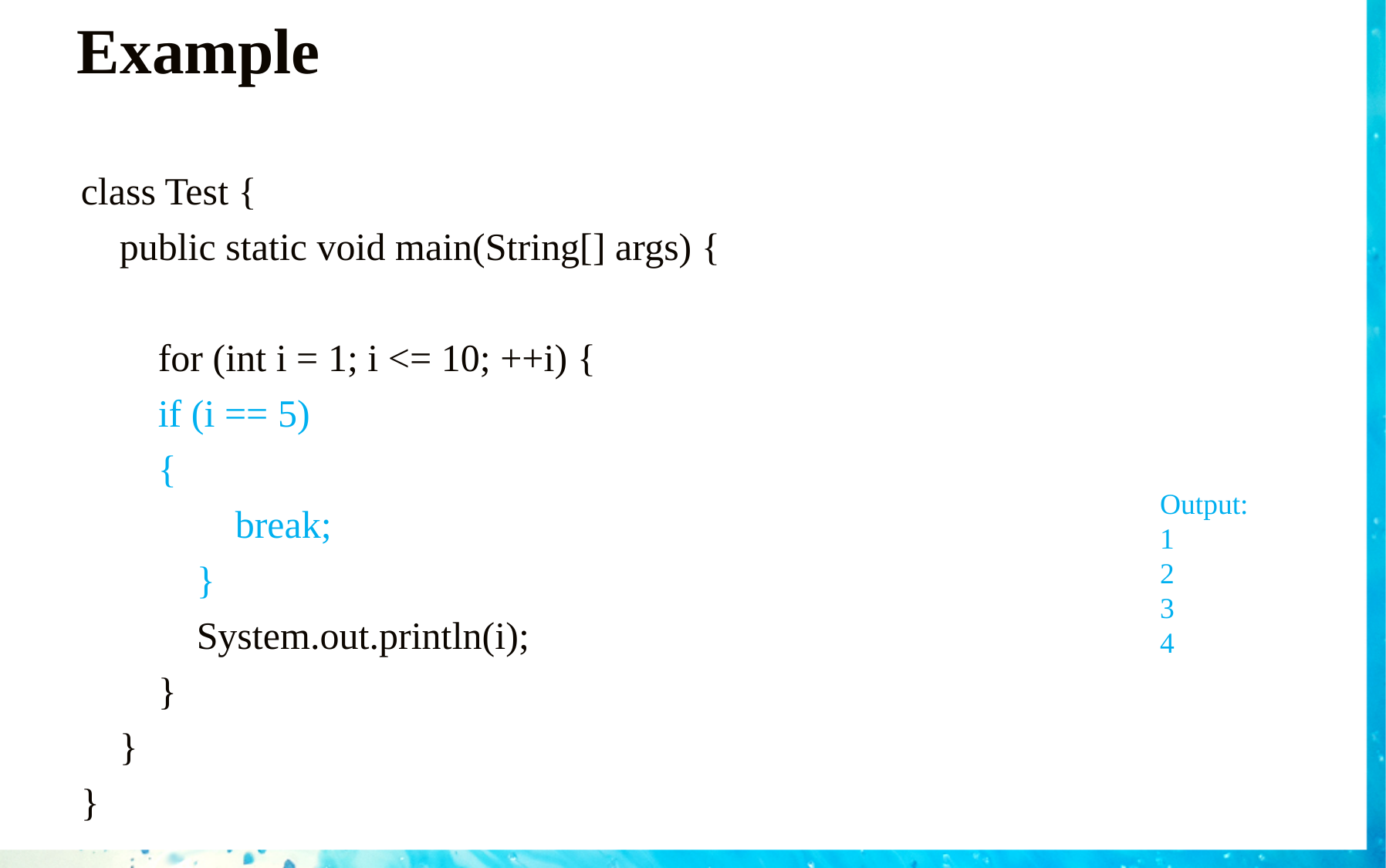

# Example
class Test {
    public static void main(String[] args) {

        for (int i = 1; i <= 10; ++i) {
        if (i == 5)
        {
                break;
            }
            System.out.println(i);
        }
    }
}
Output:
1
2
3
4